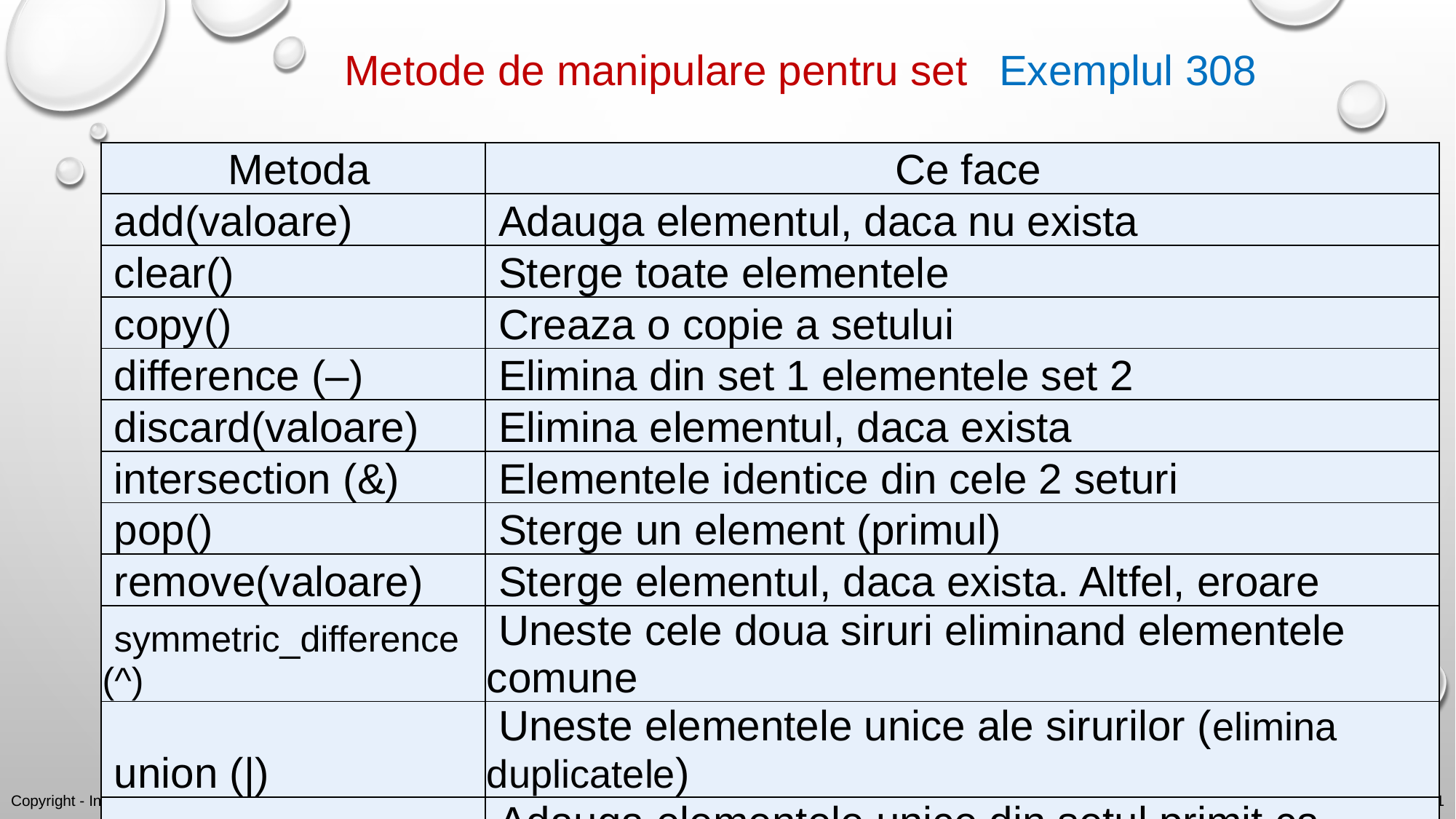

Metode de manipulare pentru set	Exemplul 308
| Metoda | Ce face |
| --- | --- |
| add(valoare) | Adauga elementul, daca nu exista |
| clear() | Sterge toate elementele |
| copy() | Creaza o copie a setului |
| difference (–) | Elimina din set 1 elementele set 2 |
| discard(valoare) | Elimina elementul, daca exista |
| intersection (&) | Elementele identice din cele 2 seturi |
| pop() | Sterge un element (primul) |
| remove(valoare) | Sterge elementul, daca exista. Altfel, eroare |
| symmetric\_difference (^) | Uneste cele doua siruri eliminand elementele comune |
| union (|) | Uneste elementele unice ale sirurilor (elimina duplicatele) |
| update(set) | Adauga elementele unice din setul primit ca argument |
Copyright - InfoAcademy - 2016
21